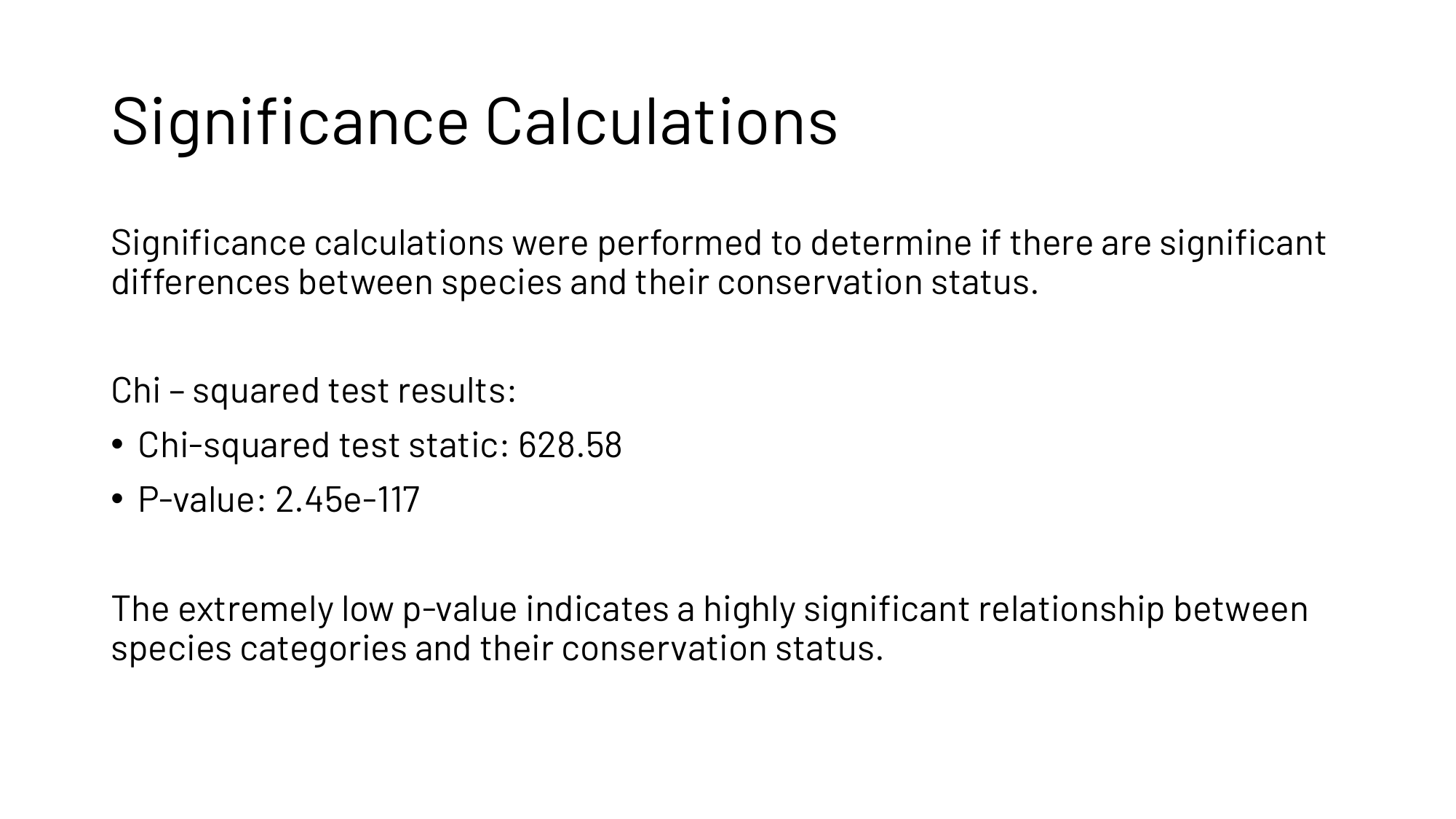

# Significance Calculations
Significance calculations were performed to determine if there are significant differences between species and their conservation status.

Chi – squared test results:
Chi-squared test static: 628.58
P-value: 2.45e-117

The extremely low p-value indicates a highly significant relationship between species categories and their conservation status.